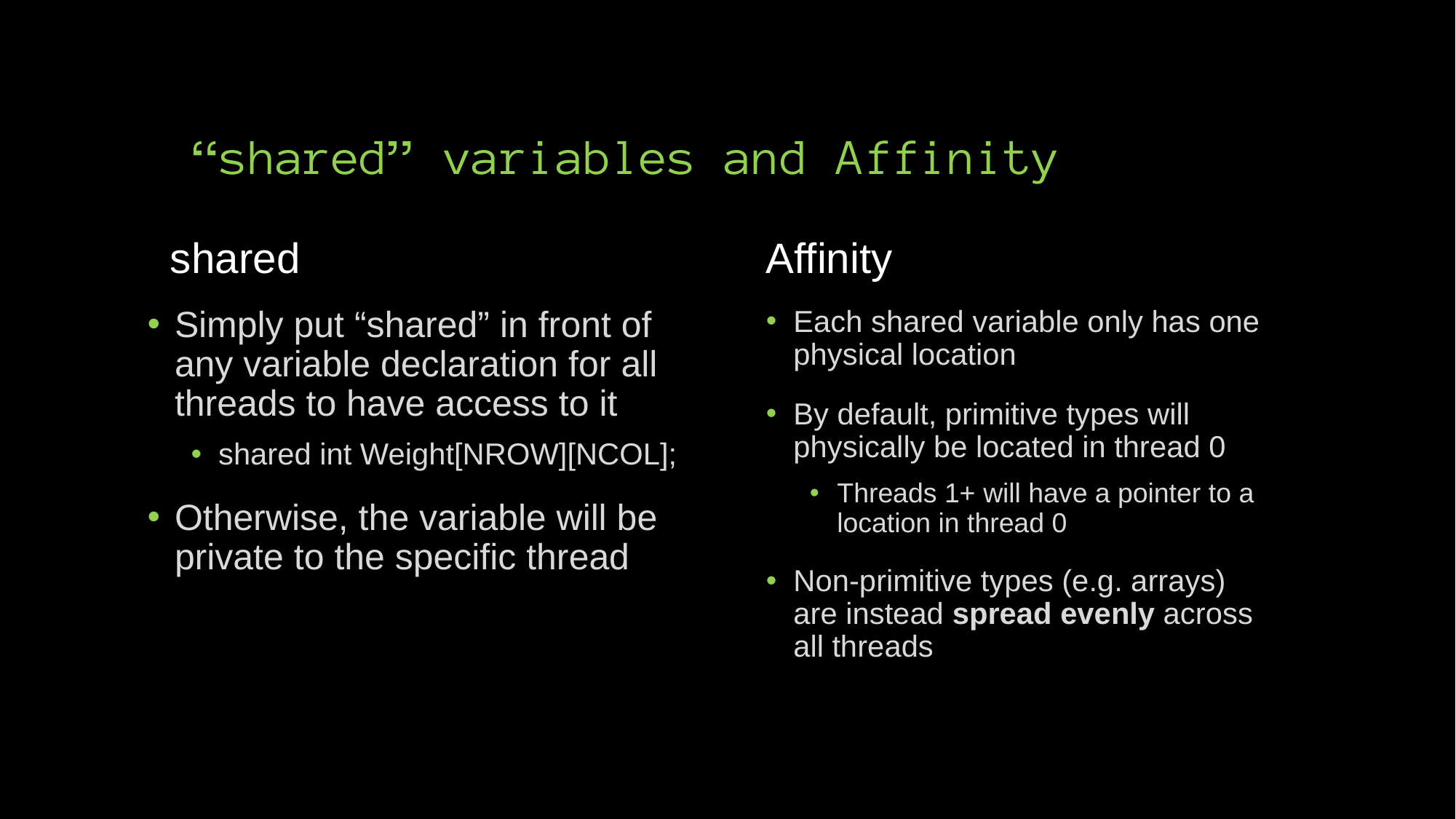

# “shared” variables and Affinity
shared
Affinity
Simply put “shared” in front of any variable declaration for all threads to have access to it
shared int Weight[NROW][NCOL];
Otherwise, the variable will be private to the specific thread
Each shared variable only has one physical location
By default, primitive types will physically be located in thread 0
Threads 1+ will have a pointer to a location in thread 0
Non-primitive types (e.g. arrays) are instead spread evenly across all threads